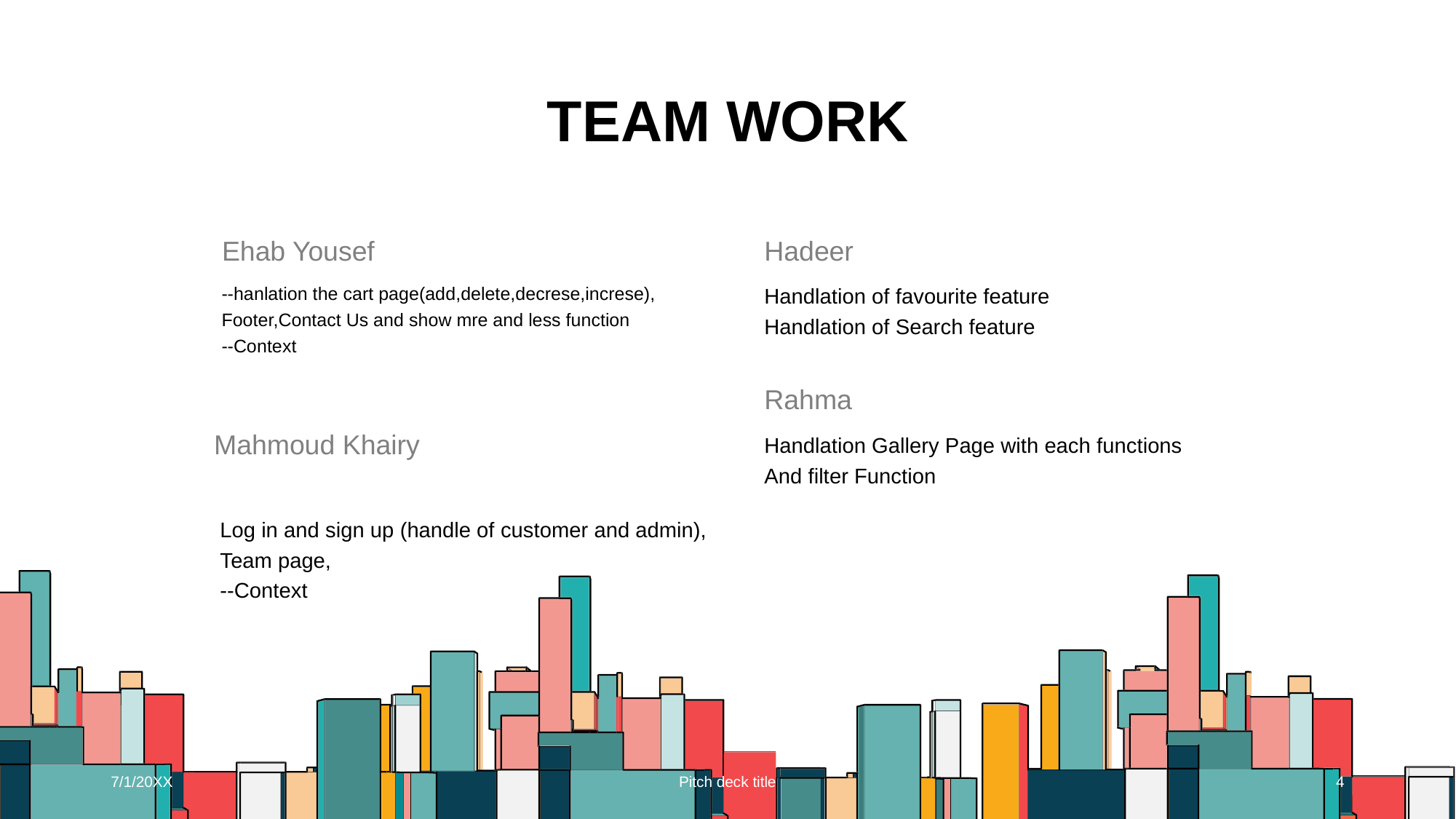

# Team work
Ehab Yousef
Hadeer
Handlation of favourite feature
Handlation of Search feature

--hanlation the cart page(add,delete,decrese,increse),
Footer,Contact Us and show mre and less function
--Context
Rahma
Mahmoud Khairy
Handlation Gallery Page with each functions
And filter Function
Log in and sign up (handle of customer and admin),
Team page,
--Context
7/1/20XX
Pitch deck title
4